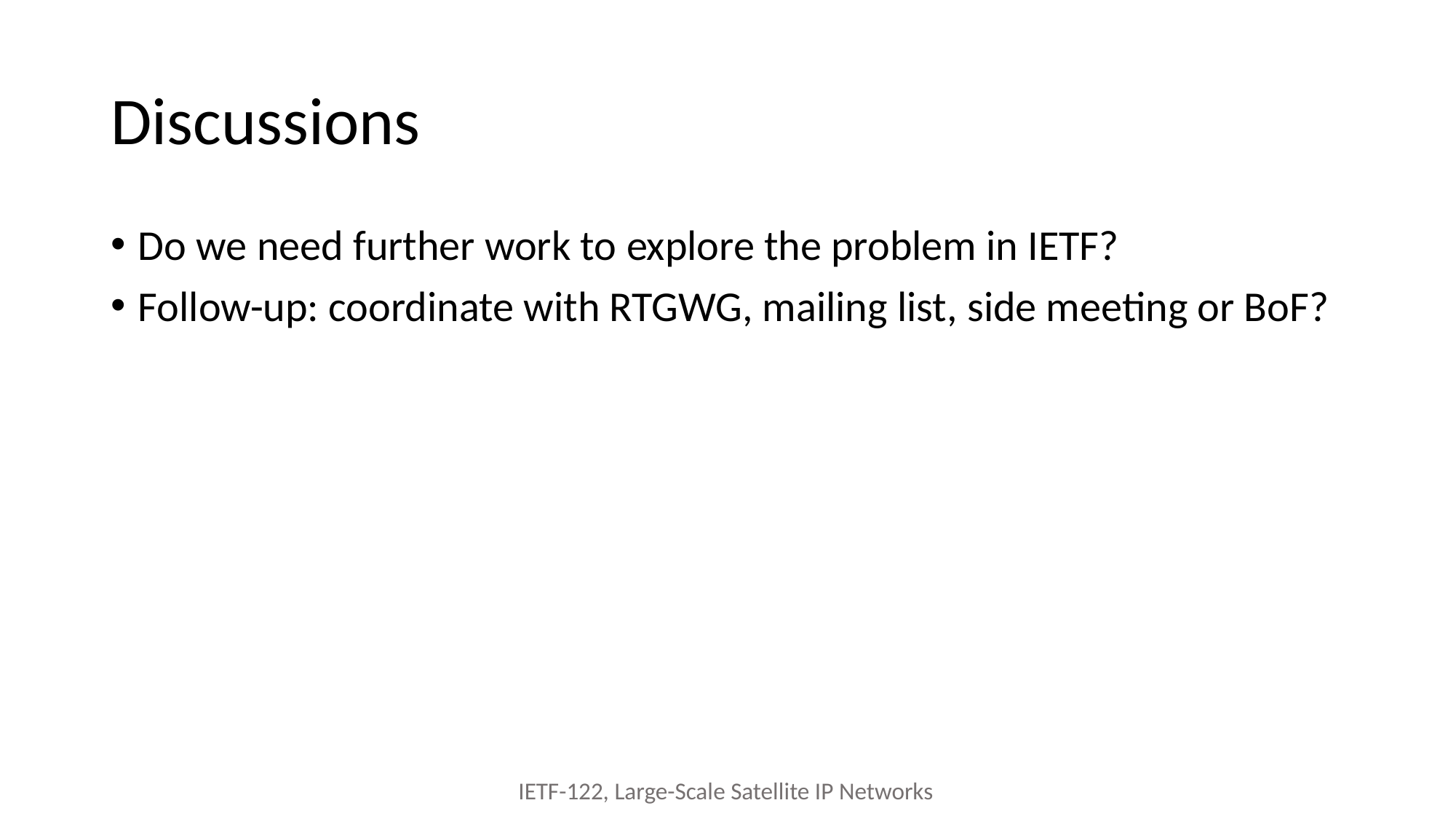

# Discussions
Do we need further work to explore the problem in IETF?
Follow-up: coordinate with RTGWG, mailing list, side meeting or BoF?
IETF-122, Large-Scale Satellite IP Networks